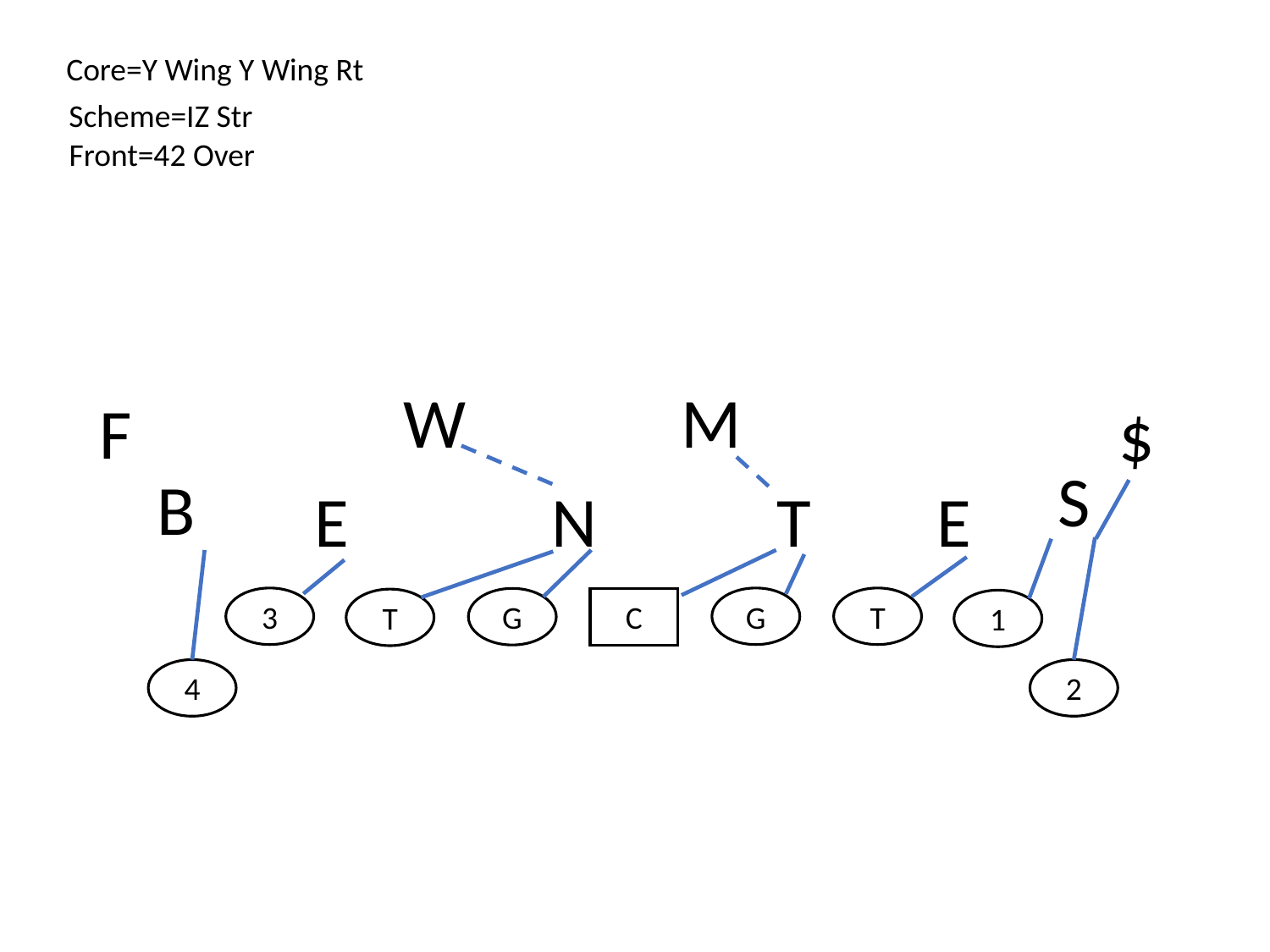

Core=Y Wing Y Wing Rt
Scheme=IZ Str
Front=42 Over
M
W
F
$
S
B
E
N
T
E
3
G
T
G
C
T
1
4
2